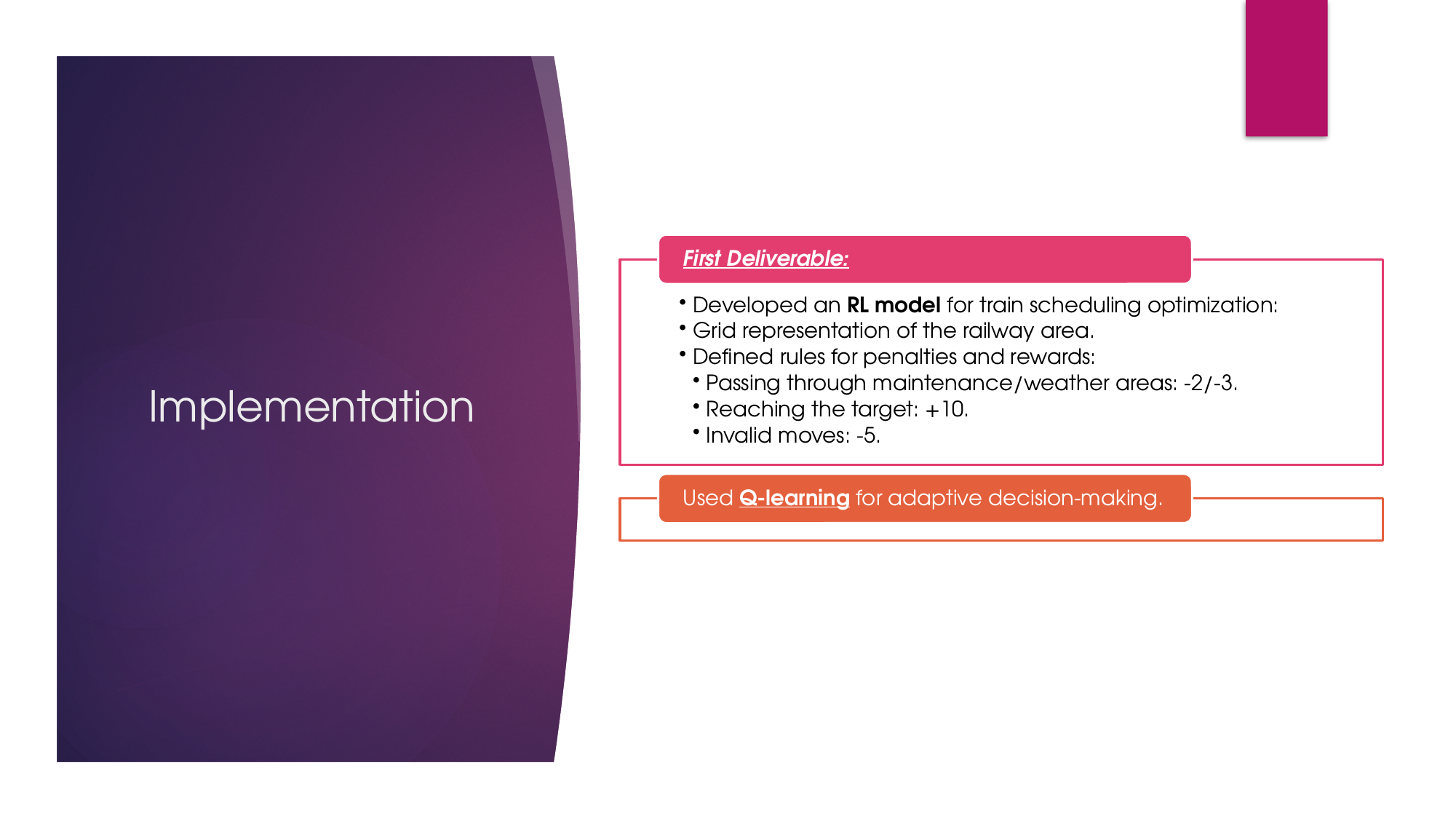

Developed an RL model for train scheduling optimization:
Grid representation of the railway area.
Defined rules for penalties and rewards:
Passing through maintenance/weather areas: -2/-3.
Reaching the target: +10.
Invalid moves: -5.
First Deliverable:
Used Q-learning for adaptive decision-making.
# Implementation